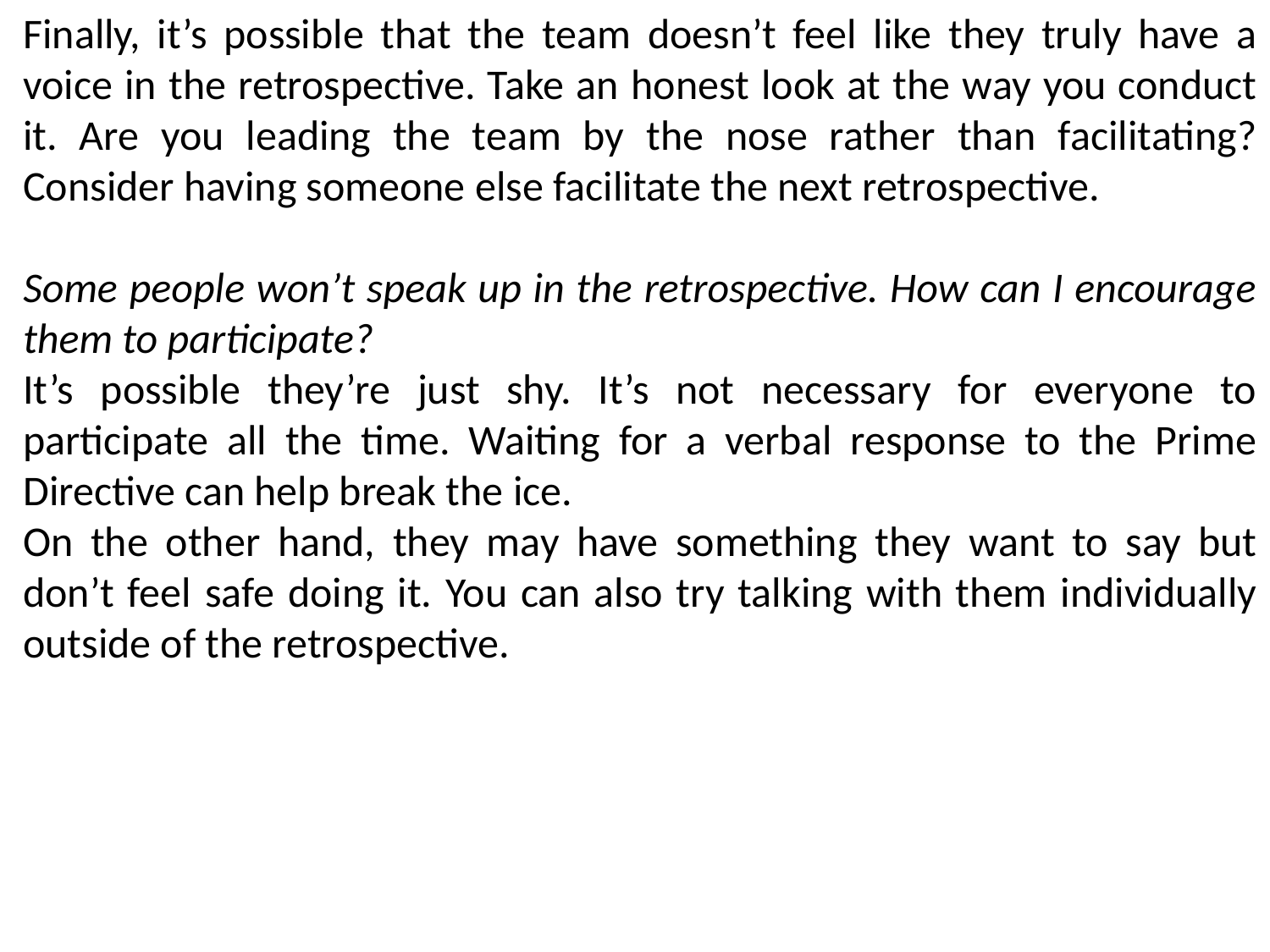

Finally, it’s possible that the team doesn’t feel like they truly have a voice in the retrospective. Take an honest look at the way you conduct it. Are you leading the team by the nose rather than facilitating? Consider having someone else facilitate the next retrospective.

Some people won’t speak up in the retrospective. How can I encourage them to participate?
It’s possible they’re just shy. It’s not necessary for everyone to participate all the time. Waiting for a verbal response to the Prime Directive can help break the ice.
On the other hand, they may have something they want to say but don’t feel safe doing it. You can also try talking with them individually outside of the retrospective.